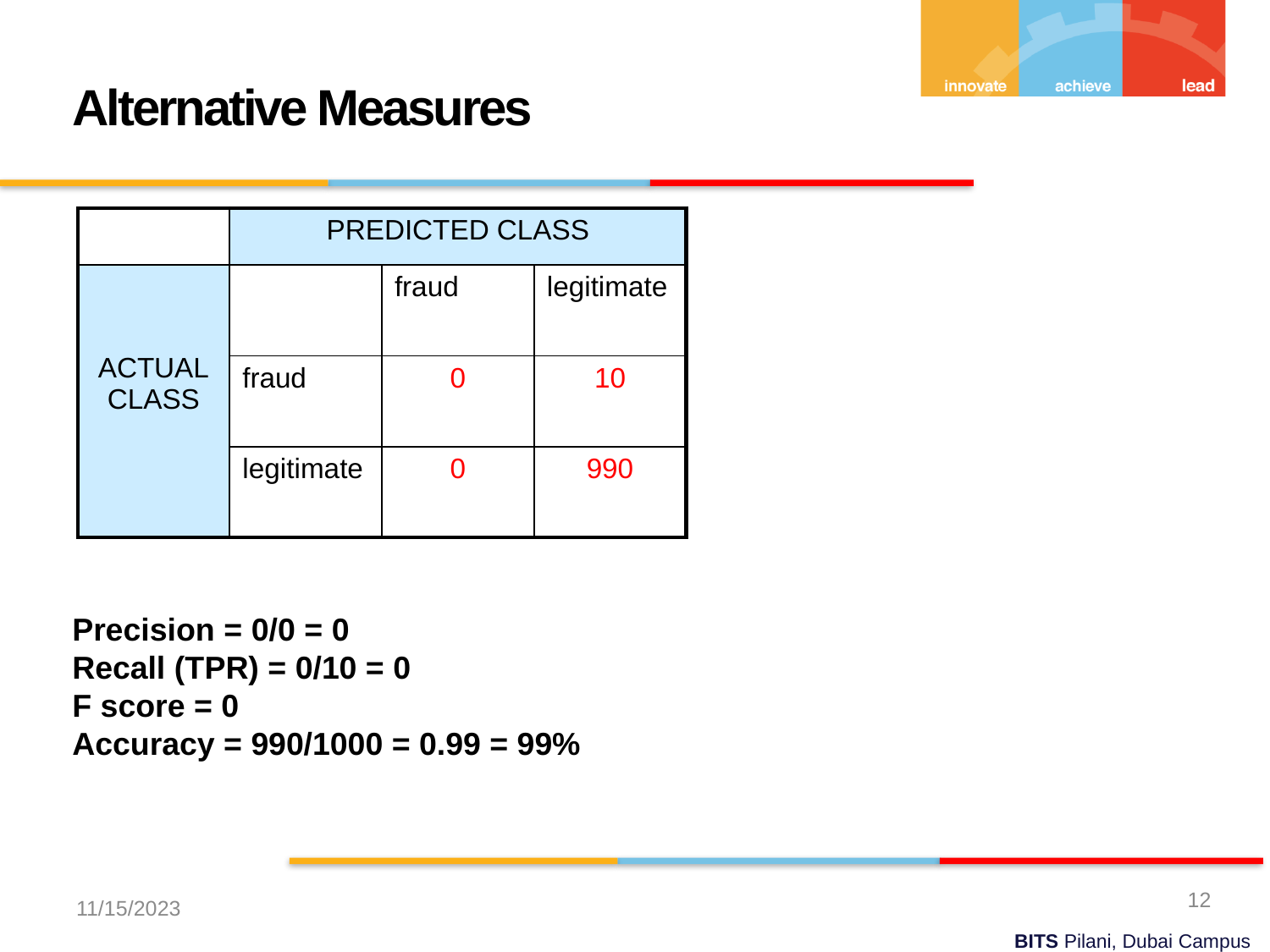

Alternative Measures
|  | PREDICTED CLASS |  |  |
| --- | --- | --- | --- |
| ACTUAL CLASS |  | fraud | legitimate |
|  | fraud | 0 | 10 |
|  | legitimate | 0 | 990 |
Precision = 0/0 = 0
Recall (TPR) = 0/10 = 0
F score = 0
Accuracy = 990/1000 = 0.99 = 99%

12
11/15/2023